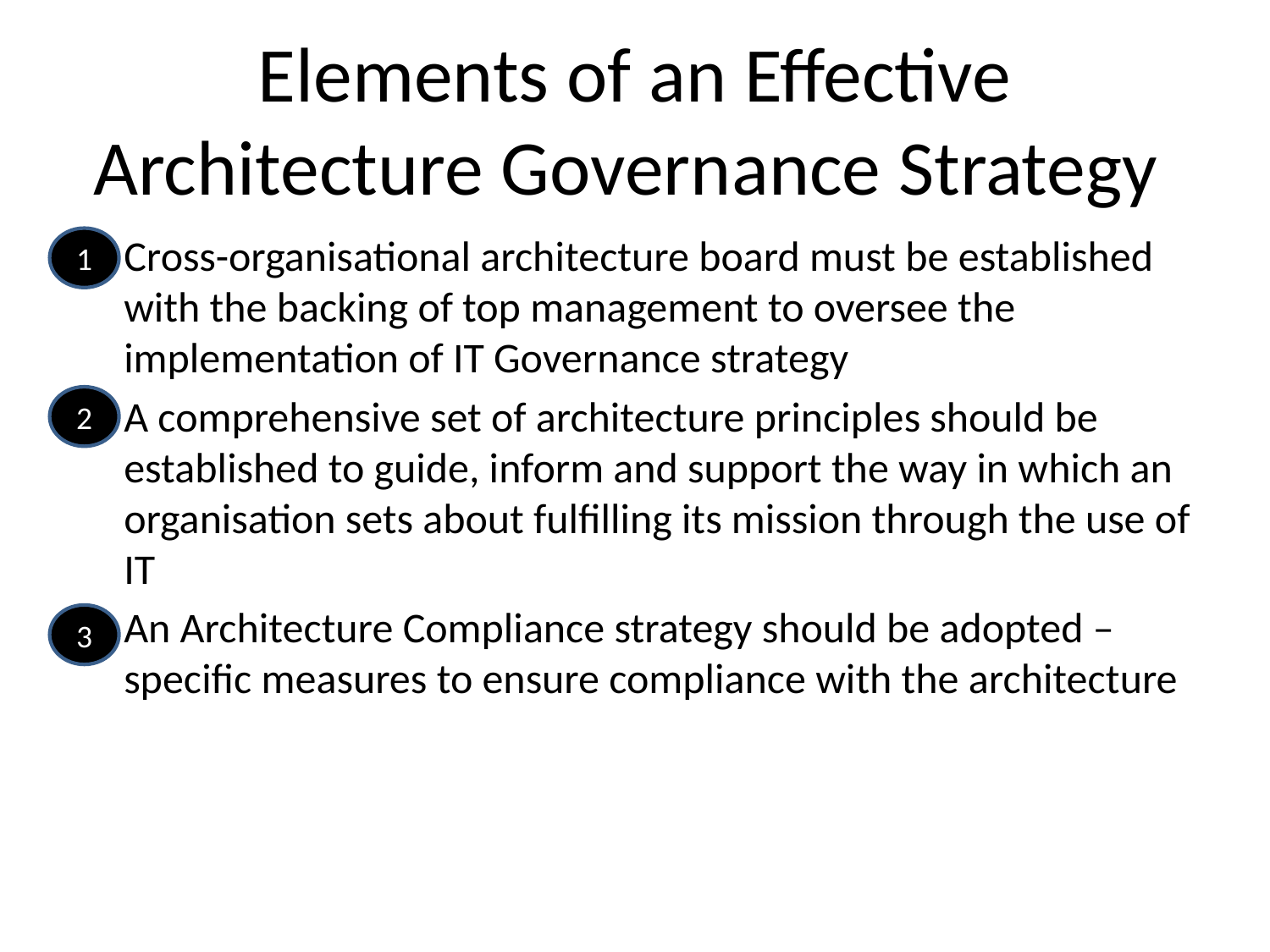

# Elements of an Effective Architecture Governance Strategy
Cross-organisational architecture board must be established with the backing of top management to oversee the implementation of IT Governance strategy
A comprehensive set of architecture principles should be established to guide, inform and support the way in which an organisation sets about fulfilling its mission through the use of IT
An Architecture Compliance strategy should be adopted – specific measures to ensure compliance with the architecture

1
2
3